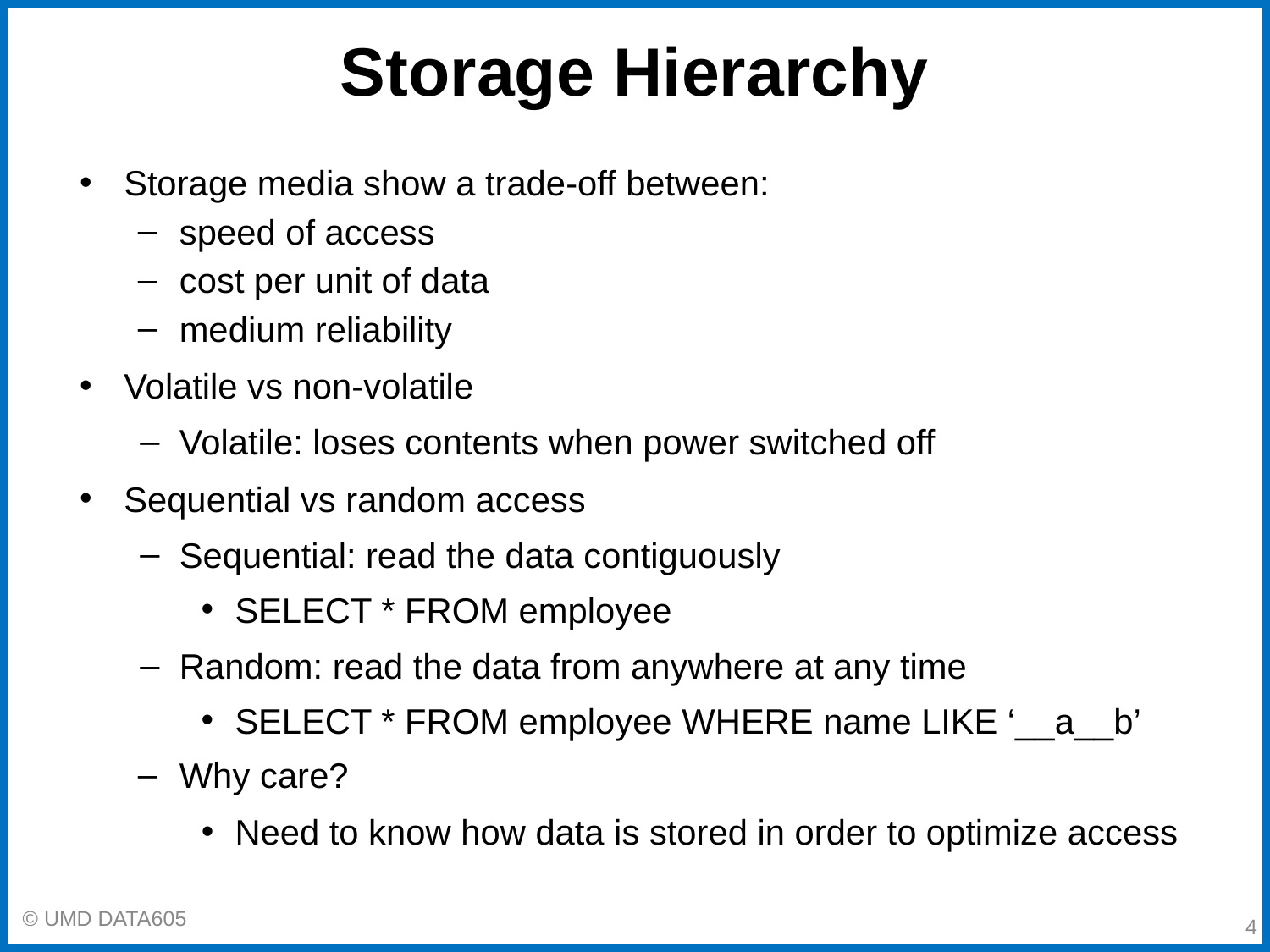

# Storage Hierarchy
Storage media show a trade-off between:
speed of access
cost per unit of data
medium reliability
Volatile vs non-volatile
Volatile: loses contents when power switched off
Sequential vs random access
Sequential: read the data contiguously
SELECT * FROM employee
Random: read the data from anywhere at any time
SELECT * FROM employee WHERE name LIKE ‘__a__b’
Why care?
Need to know how data is stored in order to optimize access
4